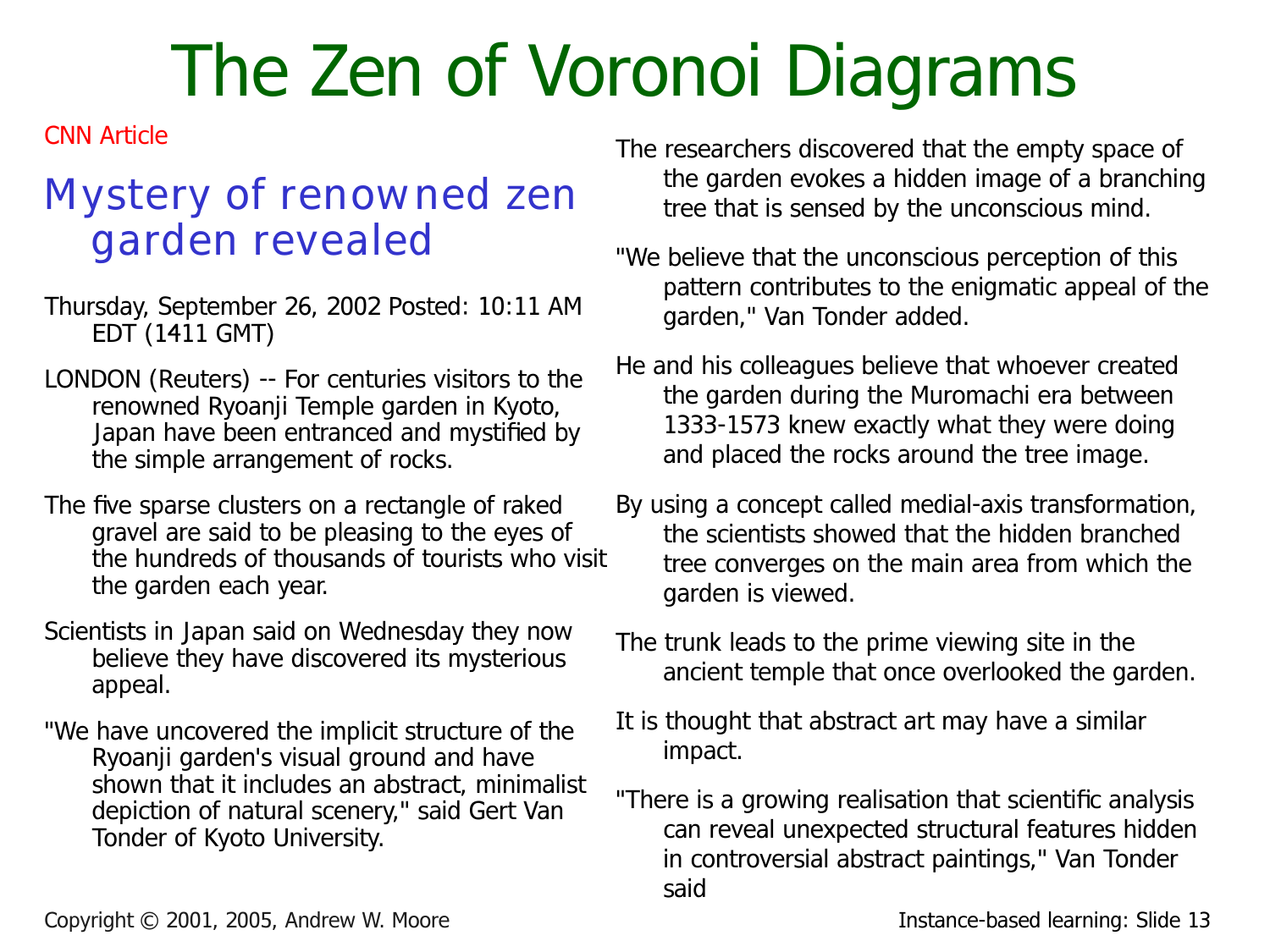

# The Zen of Voronoi Diagrams
CNN Article
Mystery of renowned zen garden revealed
Thursday, September 26, 2002 Posted: 10:11 AM EDT (1411 GMT)
LONDON (Reuters) -- For centuries visitors to the renowned Ryoanji Temple garden in Kyoto, Japan have been entranced and mystified by the simple arrangement of rocks.
The five sparse clusters on a rectangle of raked gravel are said to be pleasing to the eyes of the hundreds of thousands of tourists who visit the garden each year.
Scientists in Japan said on Wednesday they now believe they have discovered its mysterious appeal.
"We have uncovered the implicit structure of the Ryoanji garden's visual ground and have shown that it includes an abstract, minimalist depiction of natural scenery," said Gert Van Tonder of Kyoto University.
The researchers discovered that the empty space of the garden evokes a hidden image of a branching tree that is sensed by the unconscious mind.
"We believe that the unconscious perception of this pattern contributes to the enigmatic appeal of the garden," Van Tonder added.
He and his colleagues believe that whoever created the garden during the Muromachi era between 1333-1573 knew exactly what they were doing and placed the rocks around the tree image.
By using a concept called medial-axis transformation, the scientists showed that the hidden branched tree converges on the main area from which the garden is viewed.
The trunk leads to the prime viewing site in the ancient temple that once overlooked the garden.
It is thought that abstract art may have a similar impact.
"There is a growing realisation that scientific analysis can reveal unexpected structural features hidden in controversial abstract paintings," Van Tonder said
Copyright © 2001, 2005, Andrew W. Moore